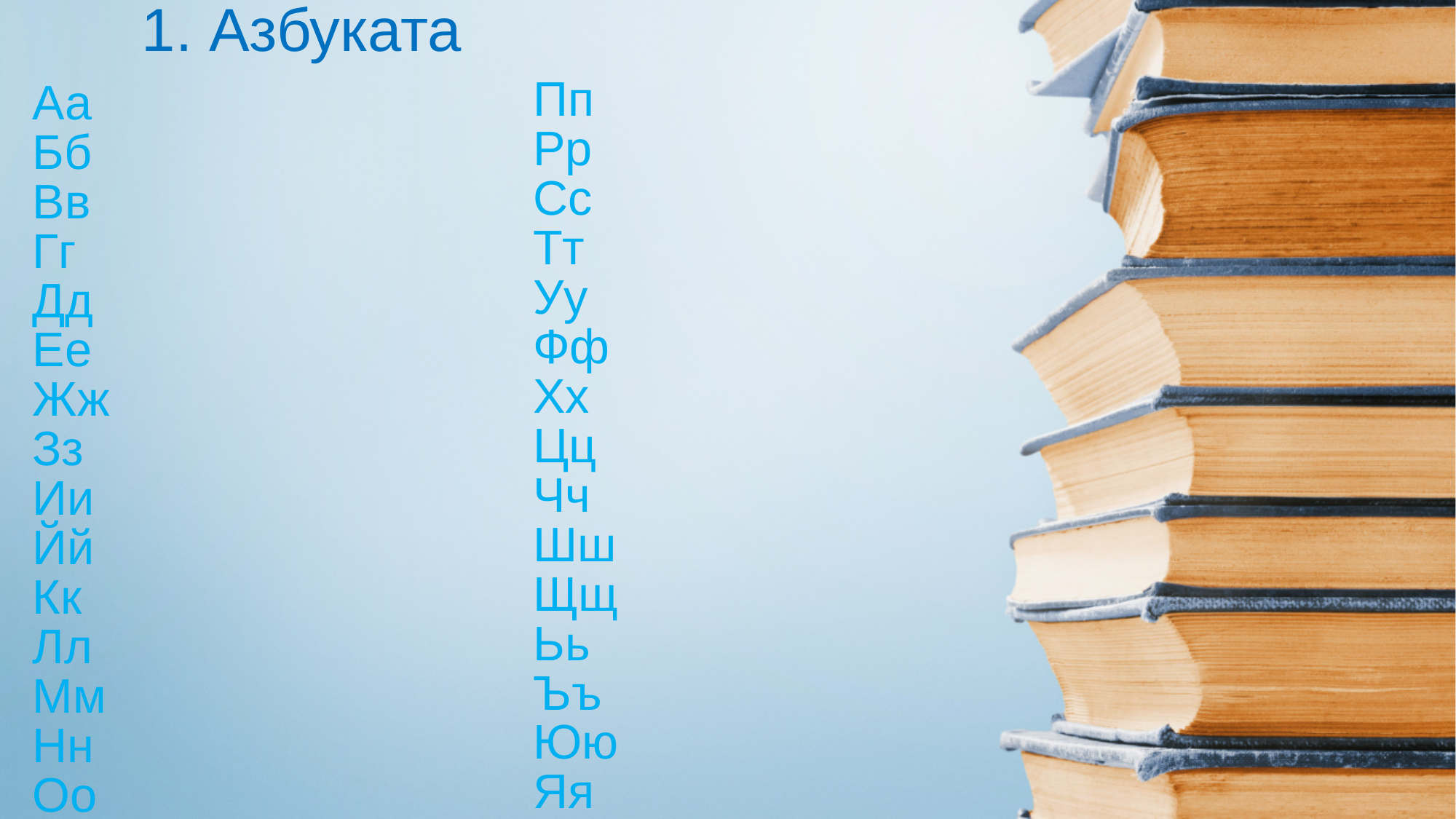

1. Азбуката
Пп
Рр
Сс
Тт
Уу
Фф
Хх
Цц
Чч
Шш
Щщ
Ьь
Ъъ
Юю
Яя
# Аа Бб Вв Гг Дд Ее Жж Зз Ии Йй Кк Лл Мм Нн Оо